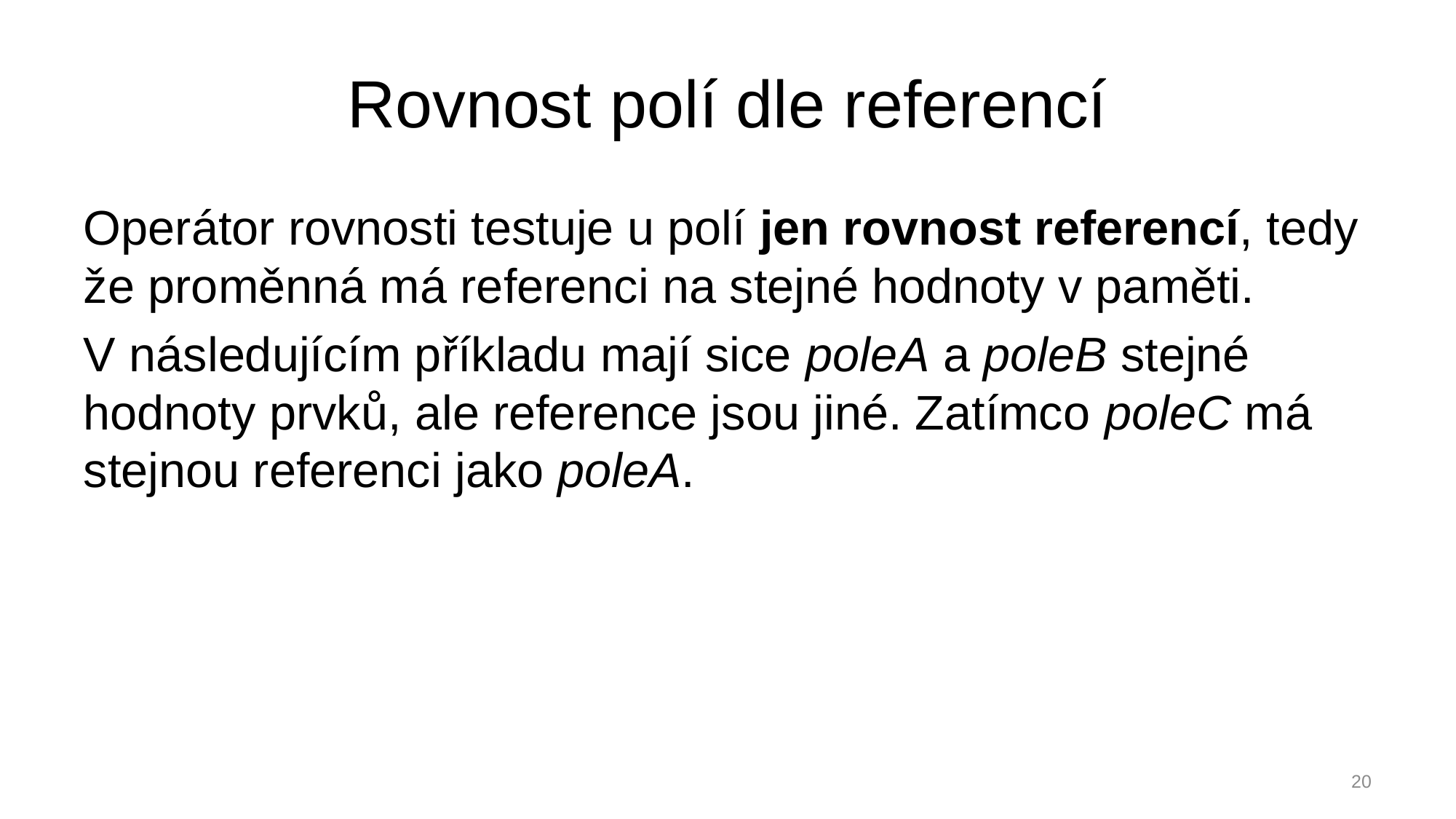

# Rovnost polí dle referencí
Operátor rovnosti testuje u polí jen rovnost referencí, tedy že proměnná má referenci na stejné hodnoty v paměti.
V následujícím příkladu mají sice poleA a poleB stejné hodnoty prvků, ale reference jsou jiné. Zatímco poleC má stejnou referenci jako poleA.

20